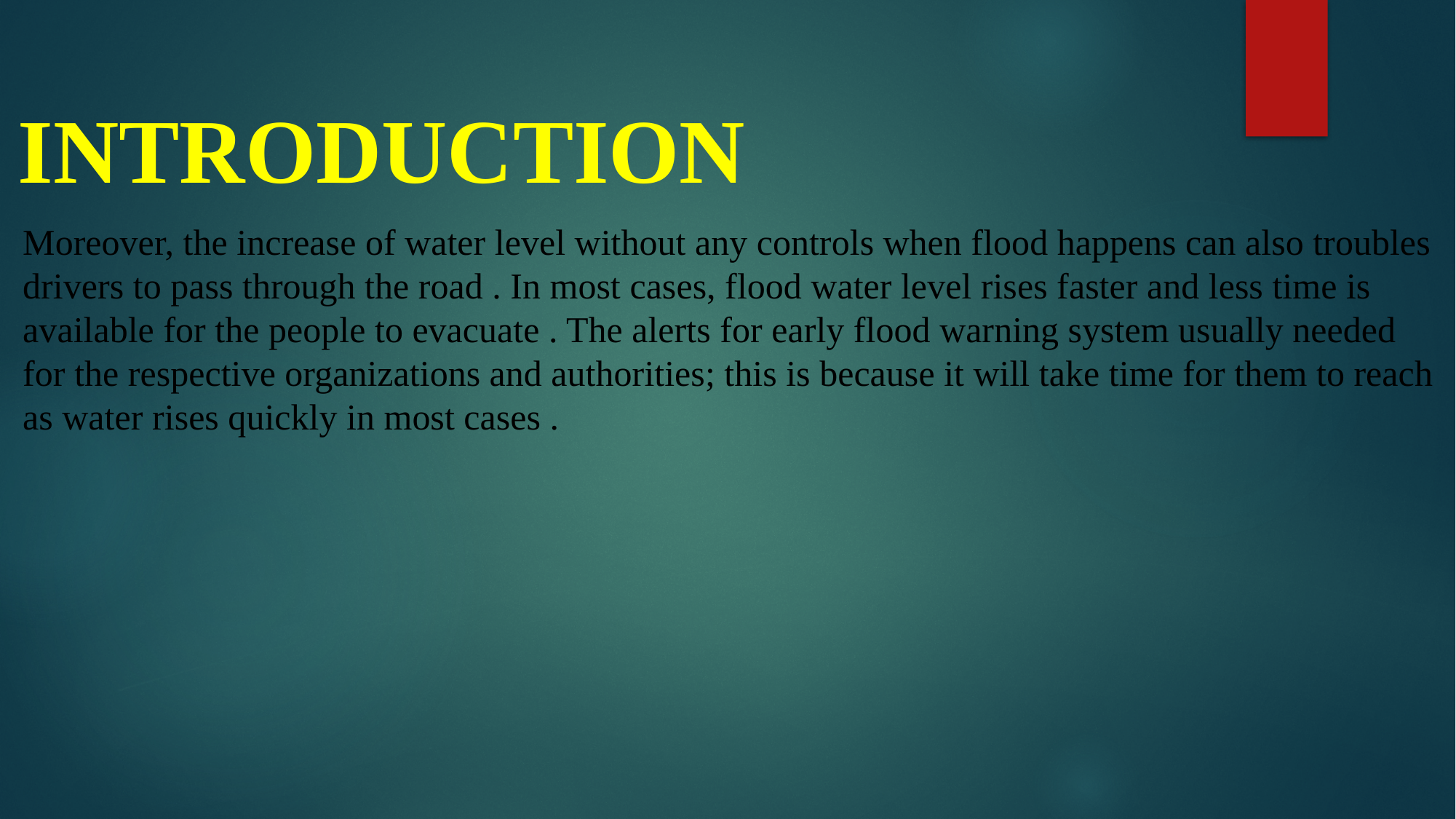

INTRODUCTION
Moreover, the increase of water level without any controls when flood happens can also troubles drivers to pass through the road . In most cases, flood water level rises faster and less time is available for the people to evacuate . The alerts for early flood warning system usually needed for the respective organizations and authorities; this is because it will take time for them to reach as water rises quickly in most cases .